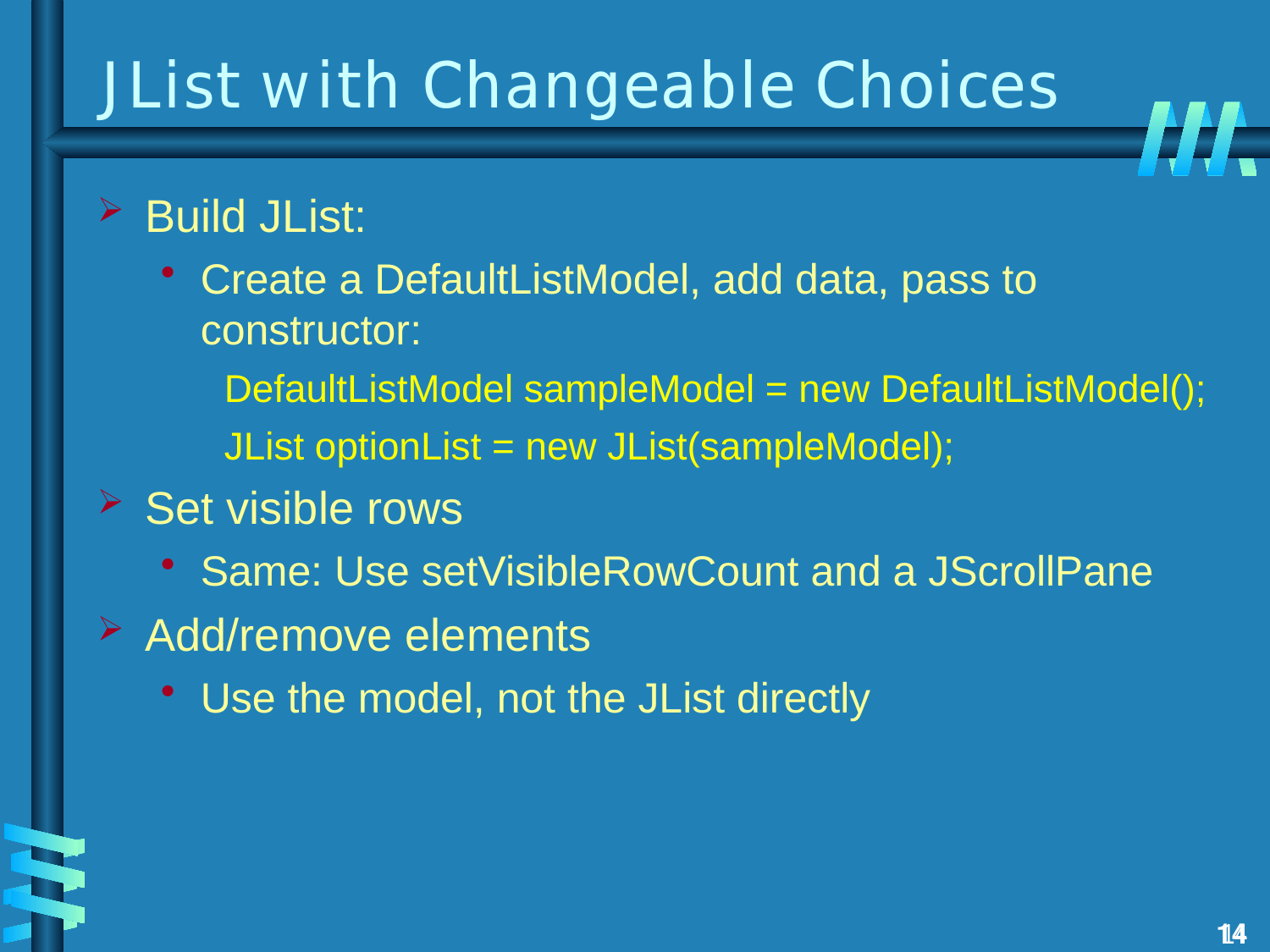

# JList with Changeable Choices
Build JList:
Create a DefaultListModel, add data, pass to constructor:
DefaultListModel sampleModel = new DefaultListModel();
JList optionList = new JList(sampleModel);
Set visible rows
Same: Use setVisibleRowCount and a JScrollPane
Add/remove elements
Use the model, not the JList directly
14
14